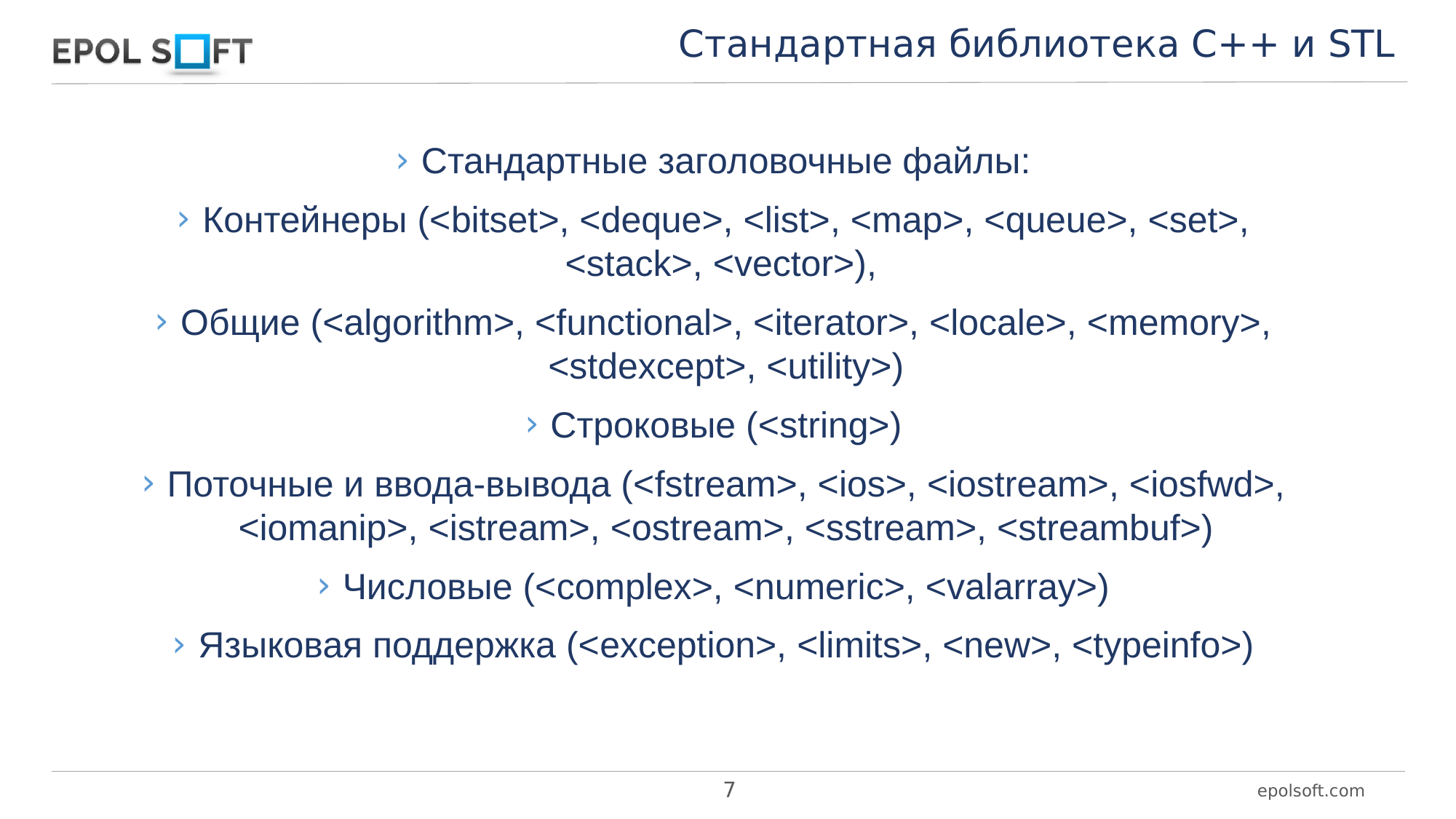

Стандартная библиотека С++ и STL
Стандартные заголовочные файлы:
Контейнеры (<bitset>, <deque>, <list>, <map>, <queue>, <set>, <stack>, <vector>),
Общие (<algorithm>, <functional>, <iterator>, <locale>, <memory>, <stdexcept>, <utility>)
Строковые (<string>)
Поточные и ввода-вывода (<fstream>, <ios>, <iostream>, <iosfwd>, <iomanip>, <istream>, <ostream>, <sstream>, <streambuf>)
Числовые (<complex>, <numeric>, <valarray>)
Языковая поддержка (<exception>, <limits>, <new>, <typeinfo>)
7